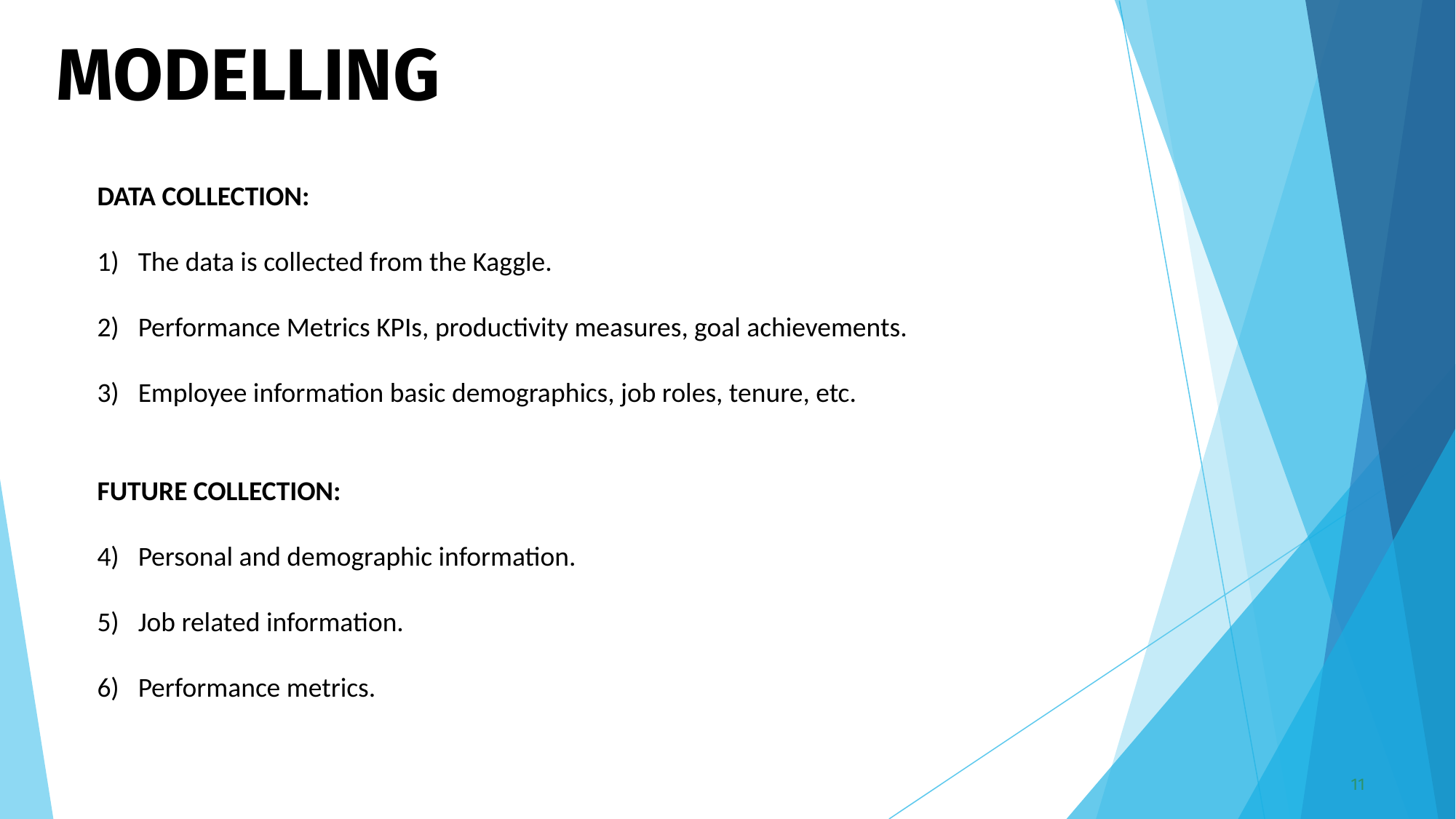

MODELLING
DATA COLLECTION:

The data is collected from the Kaggle.

Performance Metrics KPIs, productivity measures, goal achievements.

Employee information basic demographics, job roles, tenure, etc.

FUTURE COLLECTION:

Personal and demographic information.

Job related information.

Performance metrics.
11